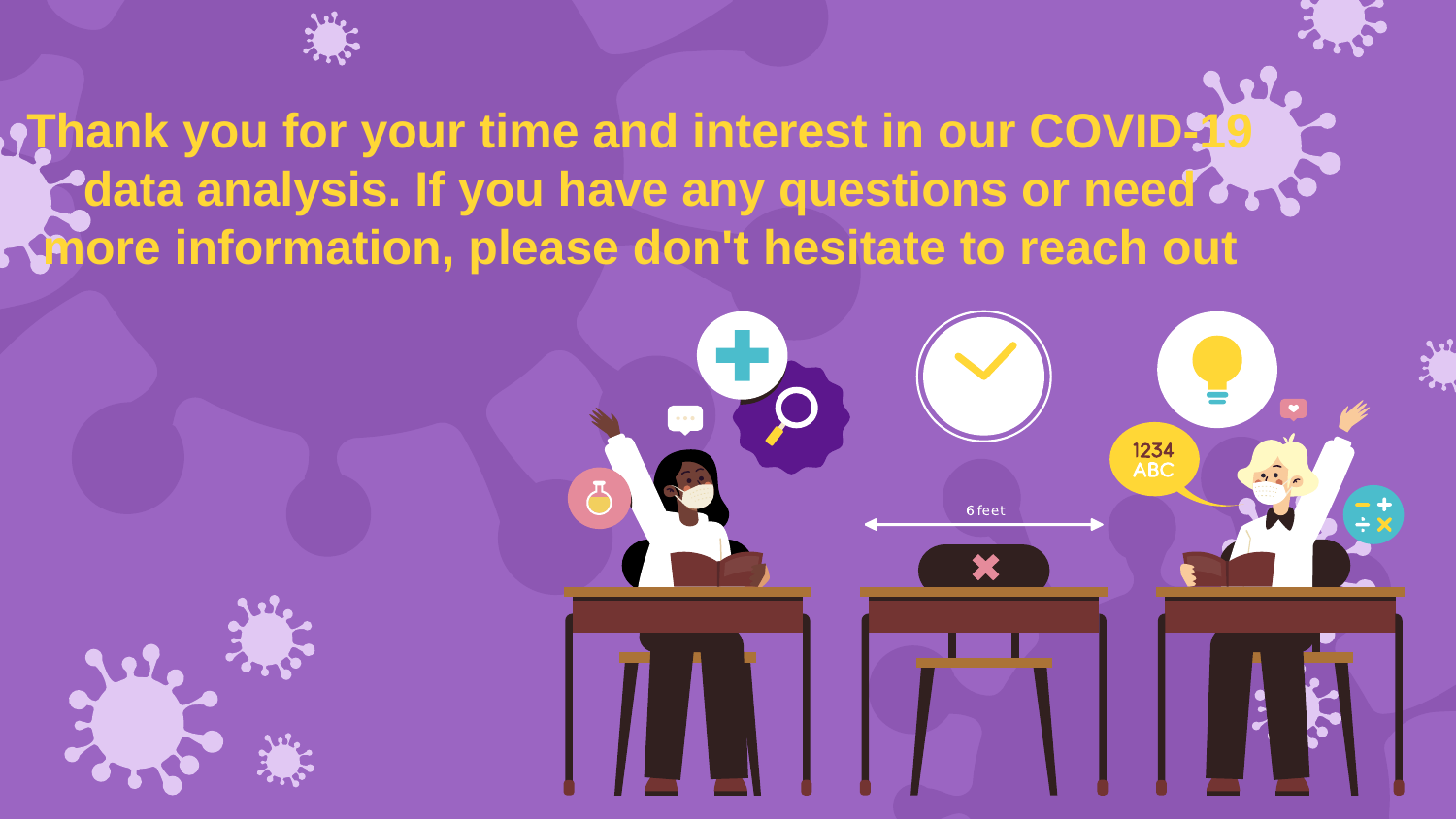

# Thank you for your time and interest in our COVID-19 data analysis. If you have any questions or need more information, please don't hesitate to reach out